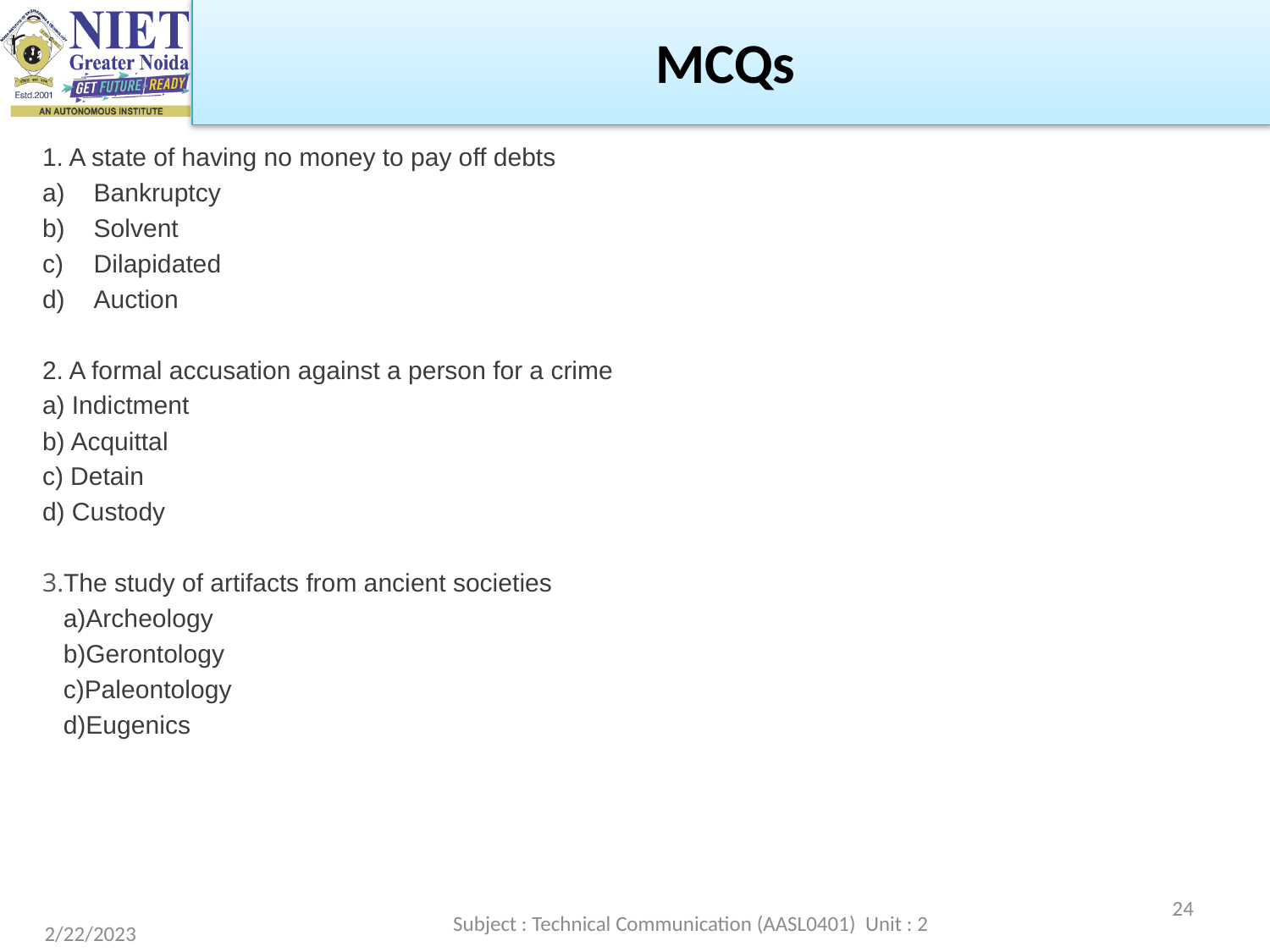

MCQs
1. A state of having no money to pay off debts
Bankruptcy
Solvent
Dilapidated
Auction

2. A formal accusation against a person for a crime
a) Indictment
b) Acquittal
c) Detain
d) Custody

3.The study of artifacts from ancient societies
   a)Archeology
   b)Gerontology
   c)Paleontology
   d)Eugenics

24
Subject : Technical Communication (AASL0401)  Unit : 2
2/22/2023